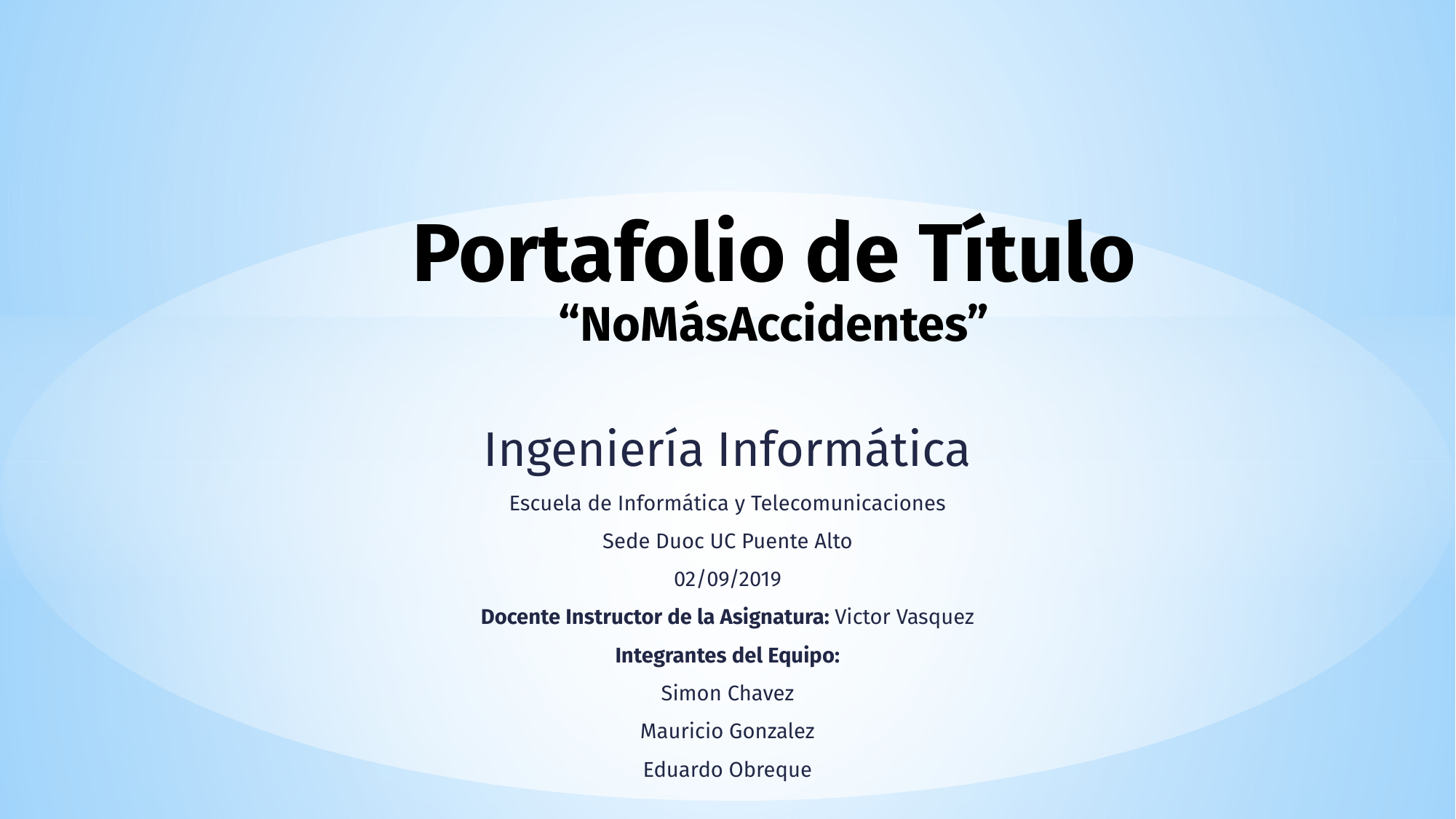

# Portafolio de Título “NoMásAccidentes”
Ingeniería Informática
Escuela de Informática y Telecomunicaciones
Sede Duoc UC Puente Alto
02/09/2019
Docente Instructor de la Asignatura: Victor Vasquez
Integrantes del Equipo:
Simon Chavez
Mauricio Gonzalez
Eduardo Obreque